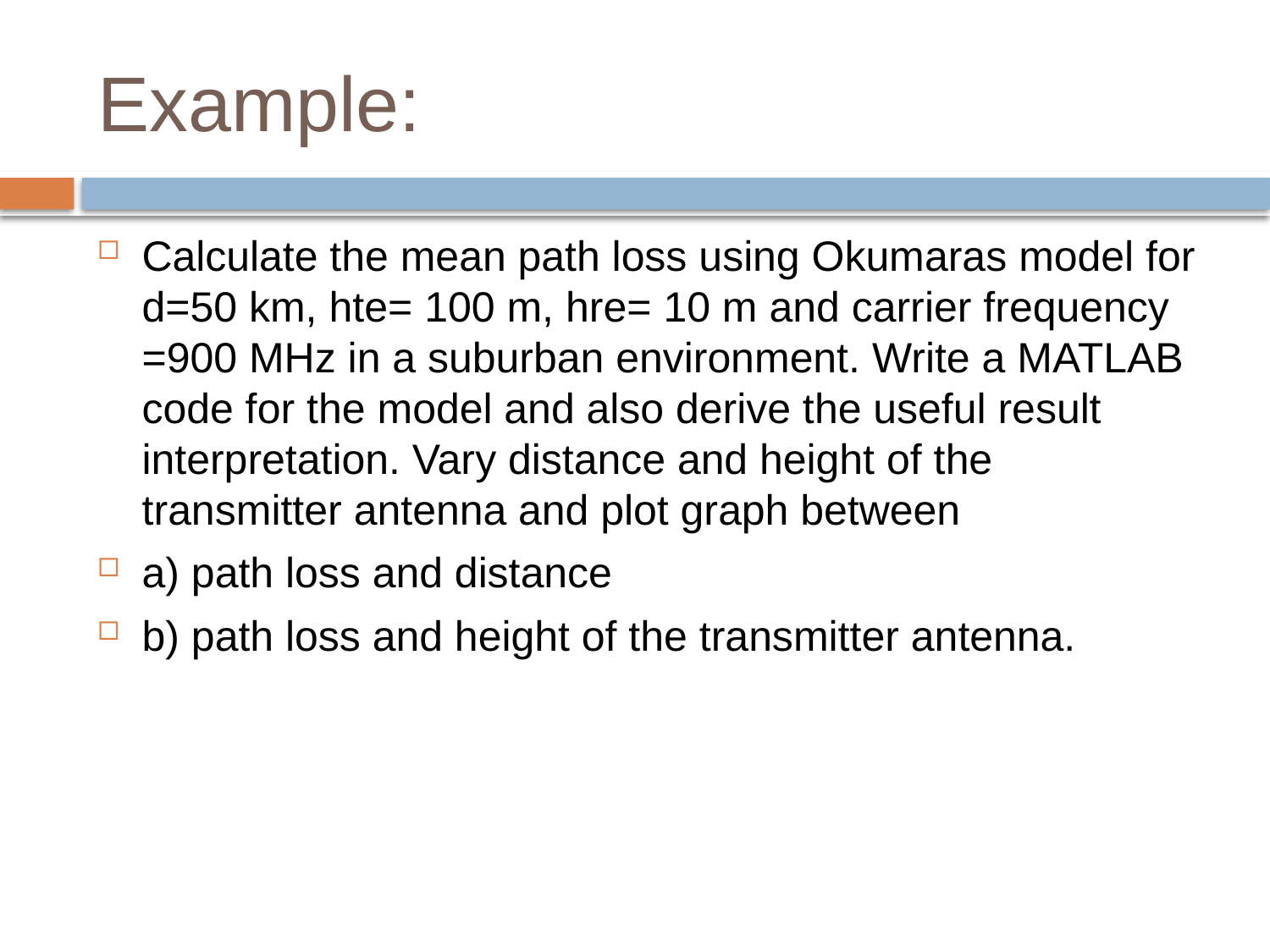

# Example:
Calculate the mean path loss using Okumaras model for d=50 km, hte= 100 m, hre= 10 m and carrier frequency =900 MHz in a suburban environment. Write a MATLAB code for the model and also derive the useful result interpretation. Vary distance and height of the transmitter antenna and plot graph between
a) path loss and distance
b) path loss and height of the transmitter antenna.